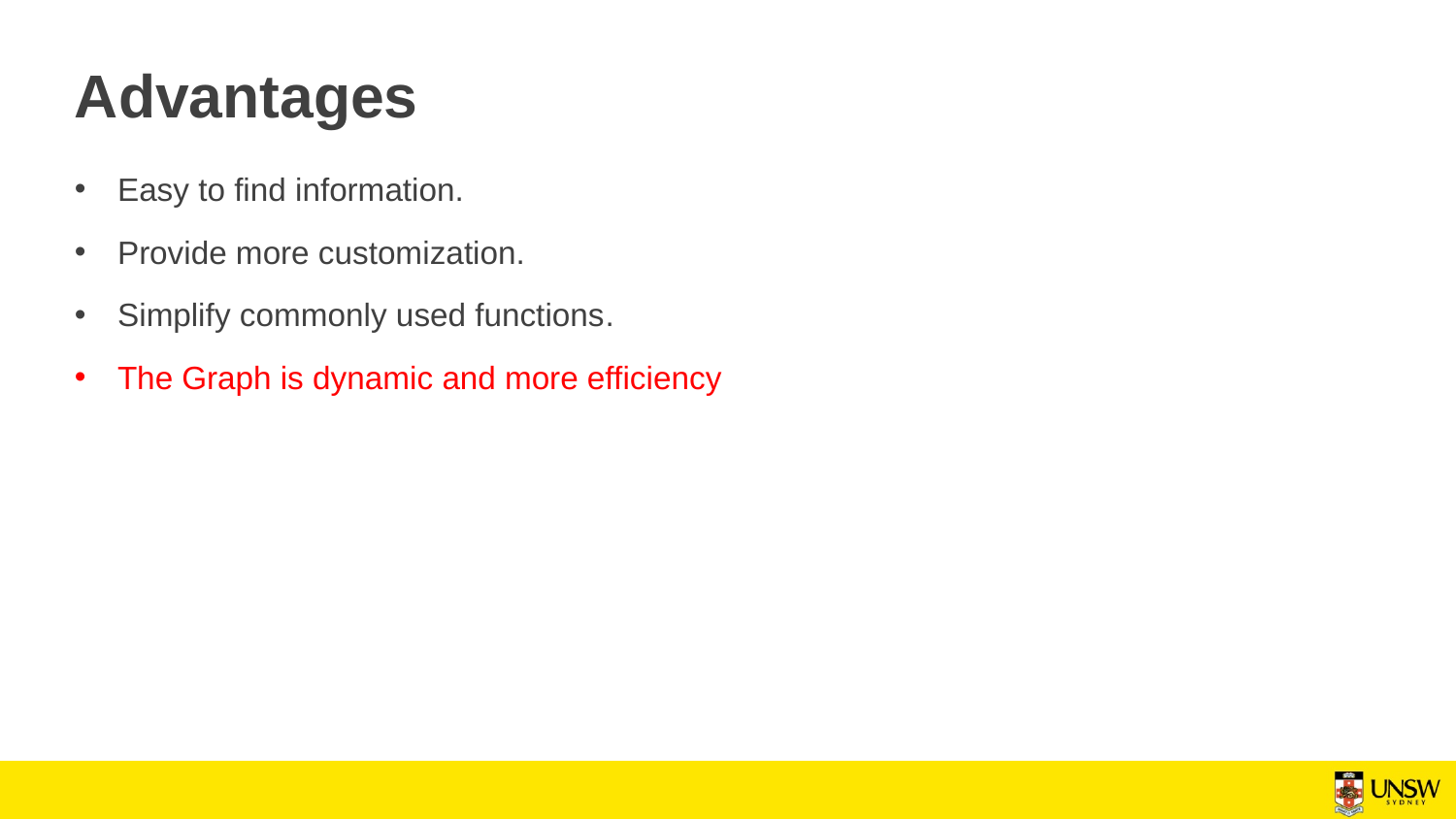

# Advantages
Easy to find information.
Provide more customization.
Simplify commonly used functions.
The Graph is dynamic and more efficiency